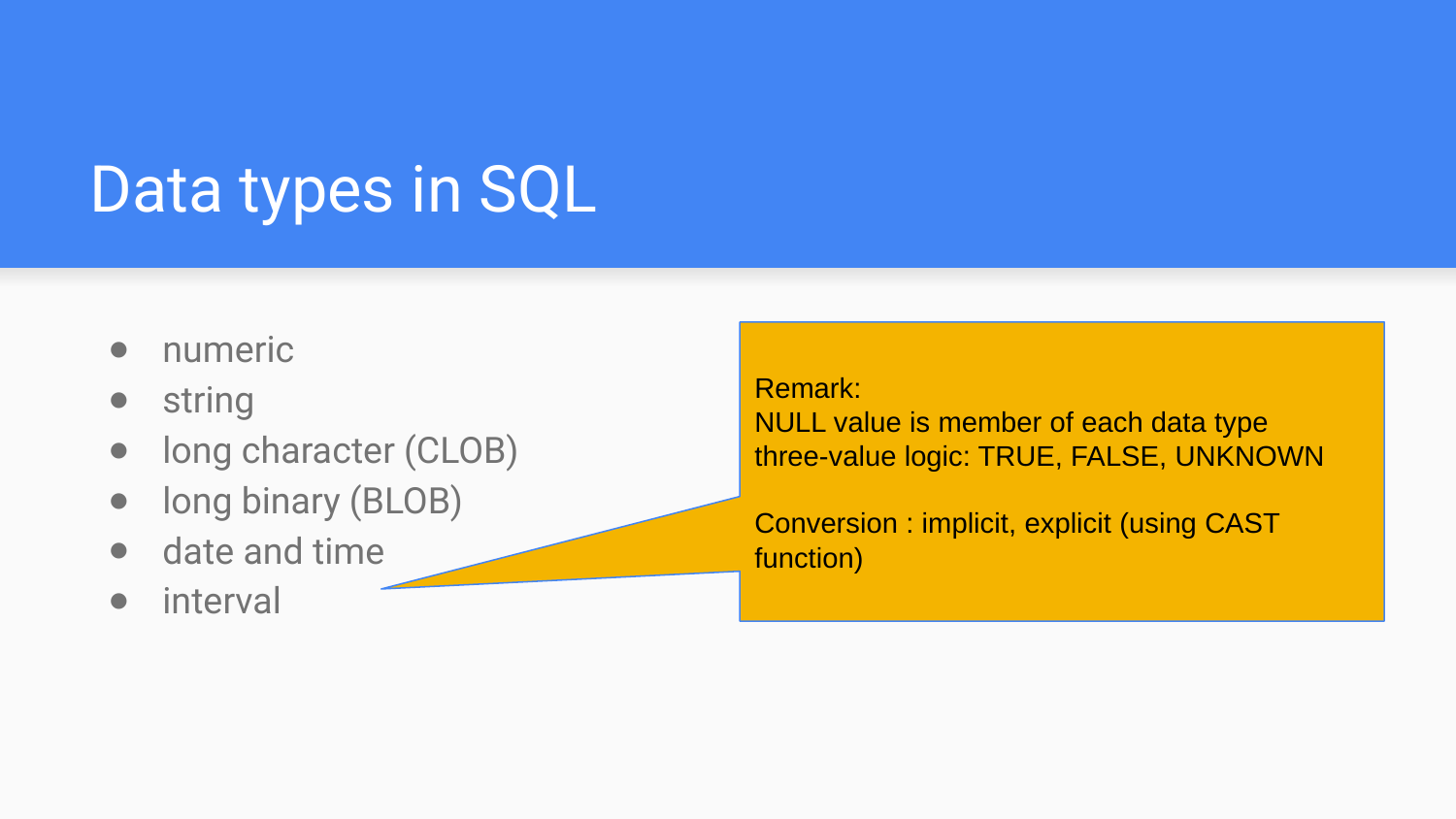

# Data types in SQL
numeric
string
long character (CLOB)
long binary (BLOB)
date and time
interval

Remark:
NULL value is member of each data type
three-value logic: TRUE, FALSE, UNKNOWN

Conversion : implicit, explicit (using CAST function)